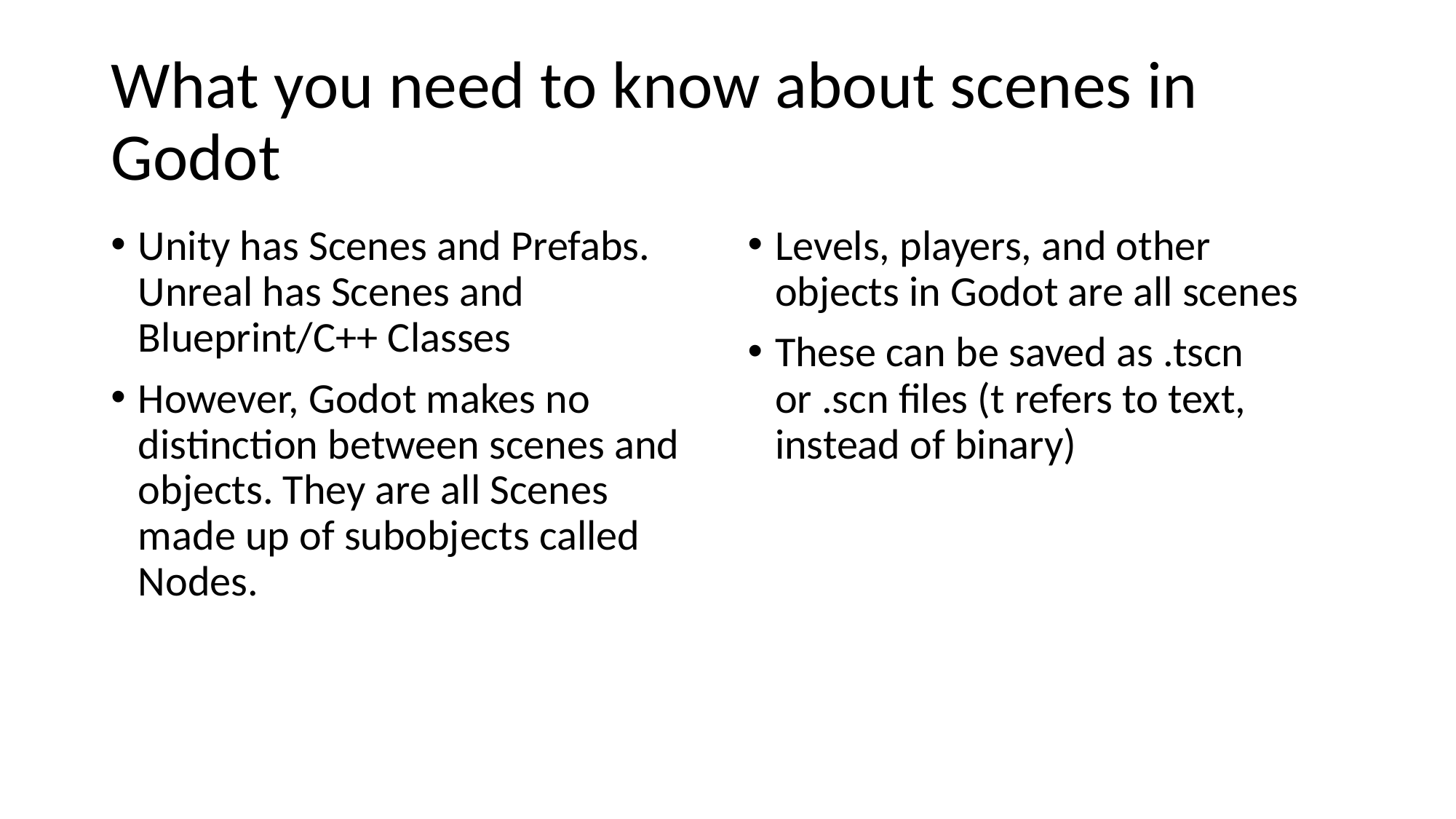

# What you need to know about scenes in Godot
Unity has Scenes and Prefabs. Unreal has Scenes and Blueprint/C++ Classes
However, Godot makes no distinction between scenes and objects. They are all Scenes made up of subobjects called Nodes.
Levels, players, and other objects in Godot are all scenes
These can be saved as .tscn or .scn files (t refers to text, instead of binary)